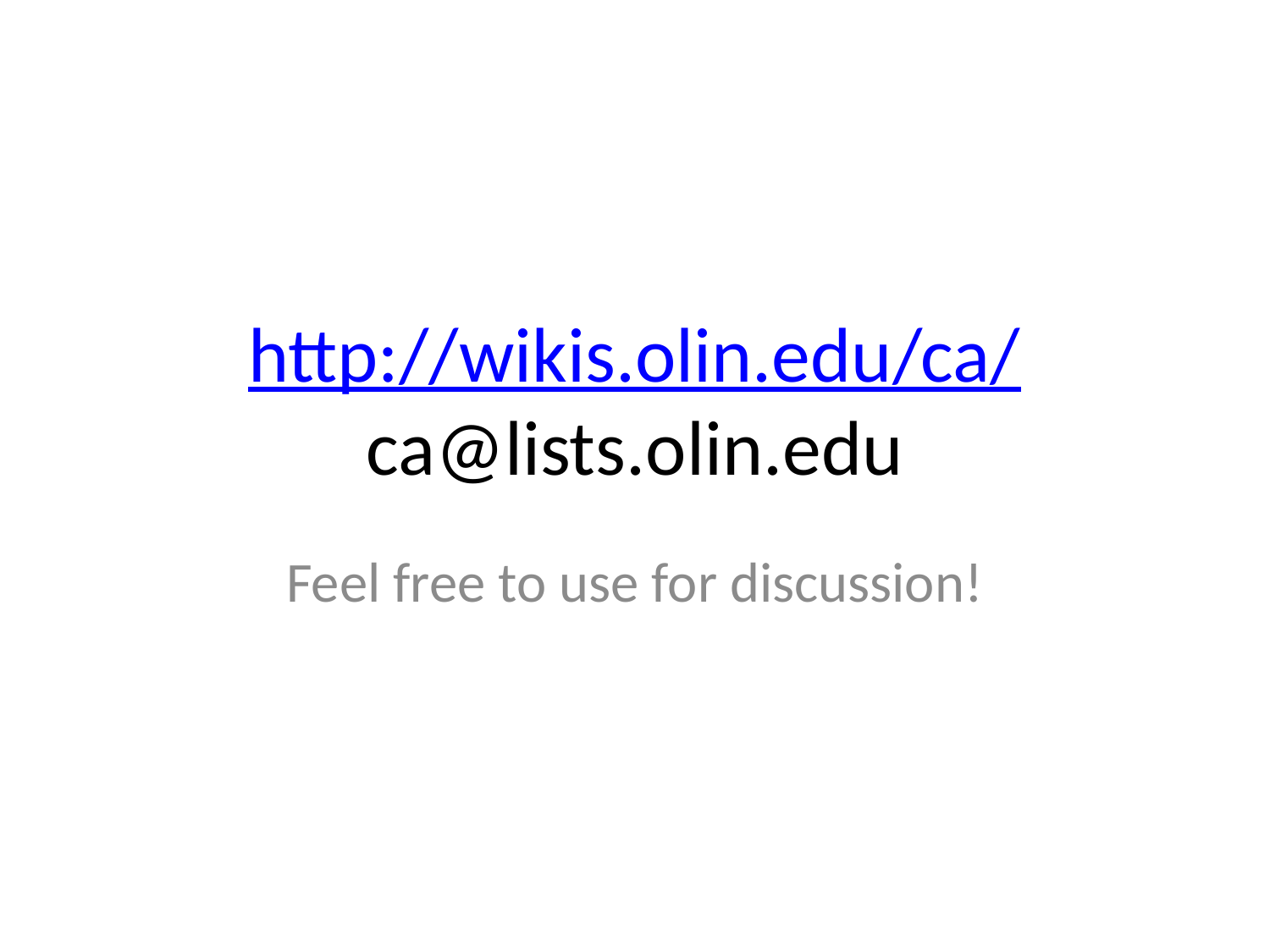

# http://wikis.olin.edu/ca/ ca@lists.olin.edu
Feel free to use for discussion!